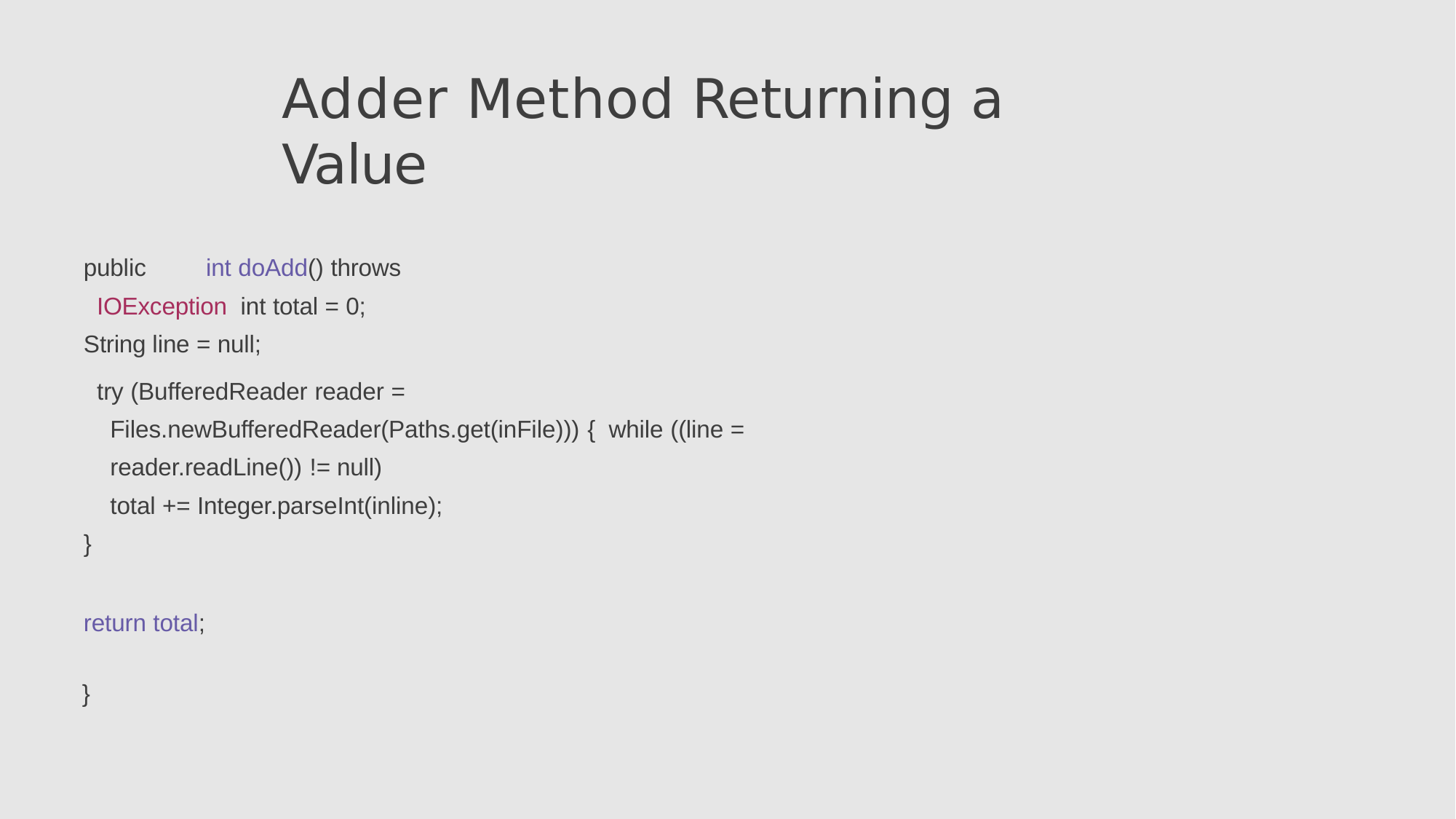

# Adder Method Returning a Value
public	int doAdd() throws IOException  int total = 0;
String line = null;
try (BufferedReader reader = Files.newBufferedReader(Paths.get(inFile))) {  while ((line = reader.readLine()) != null)
total += Integer.parseInt(inline);
}

return total;

}

doAdd
37